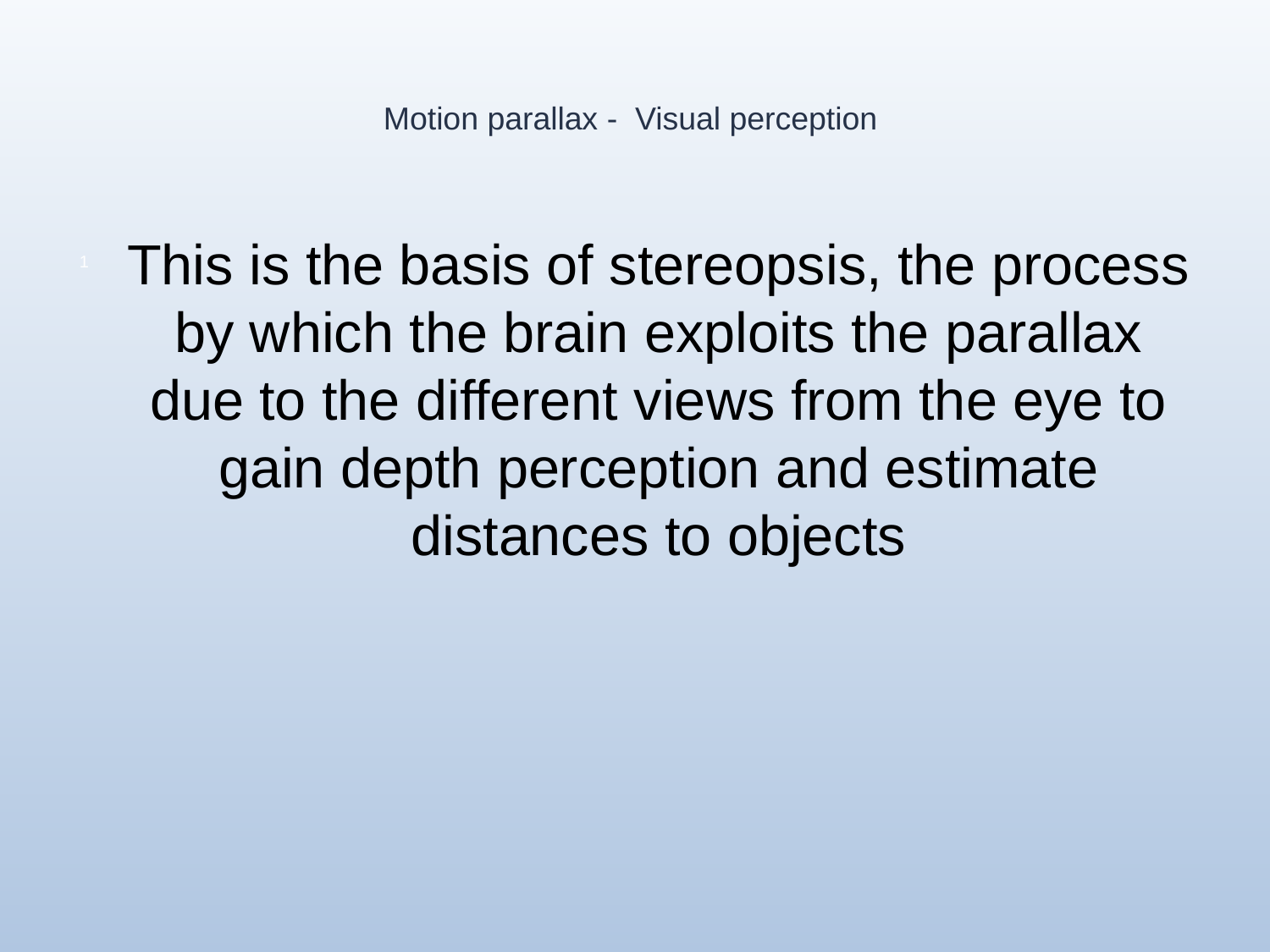

# Motion parallax -  Visual perception
This is the basis of stereopsis, the process by which the brain exploits the parallax due to the different views from the eye to gain depth perception and estimate distances to objects